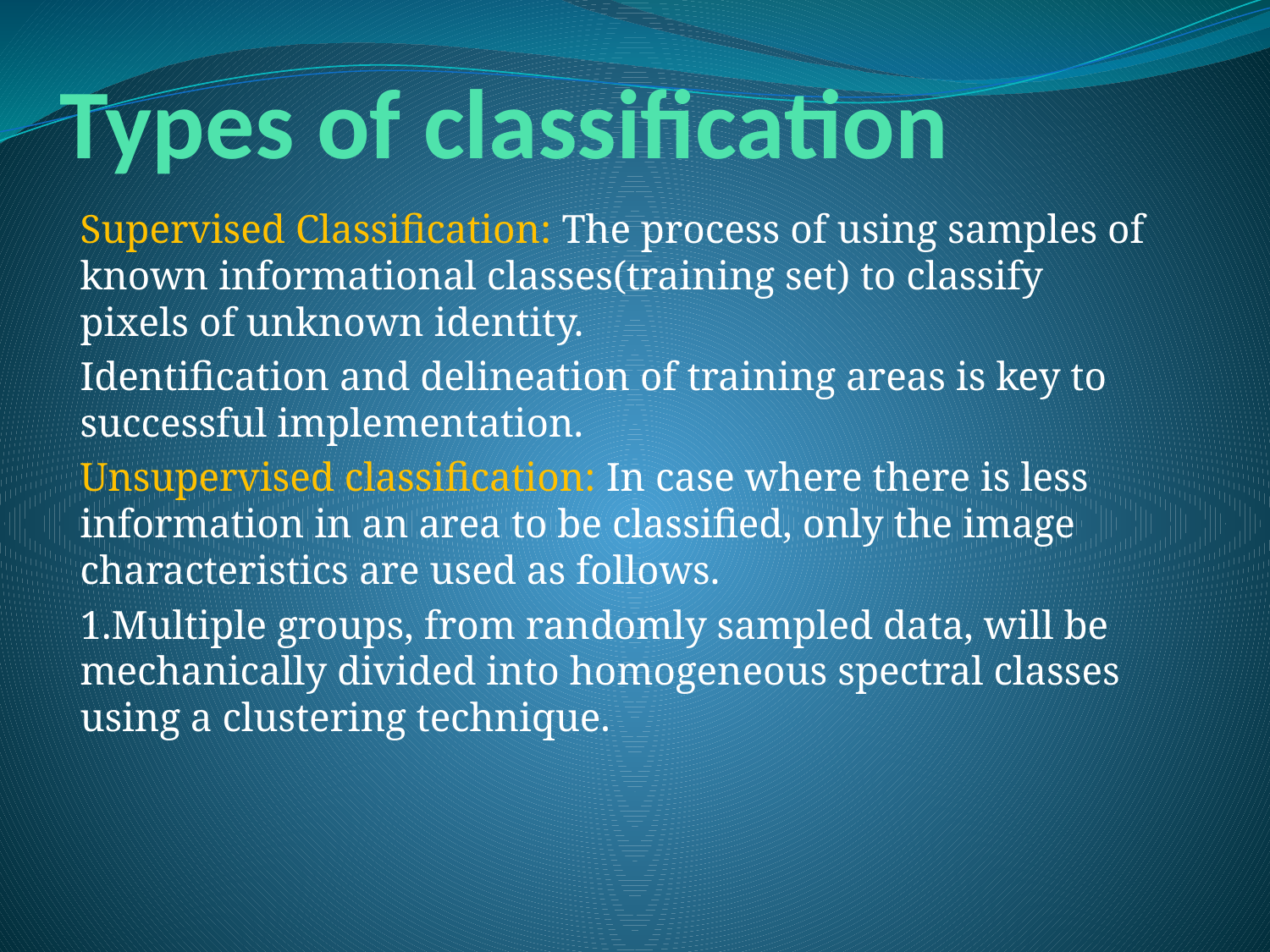

# Types of classification
Supervised Classification: The process of using samples of known informational classes(training set) to classify pixels of unknown identity.
Identification and delineation of training areas is key to successful implementation.
Unsupervised classification: In case where there is less information in an area to be classified, only the image characteristics are used as follows.
1.Multiple groups, from randomly sampled data, will be mechanically divided into homogeneous spectral classes using a clustering technique.